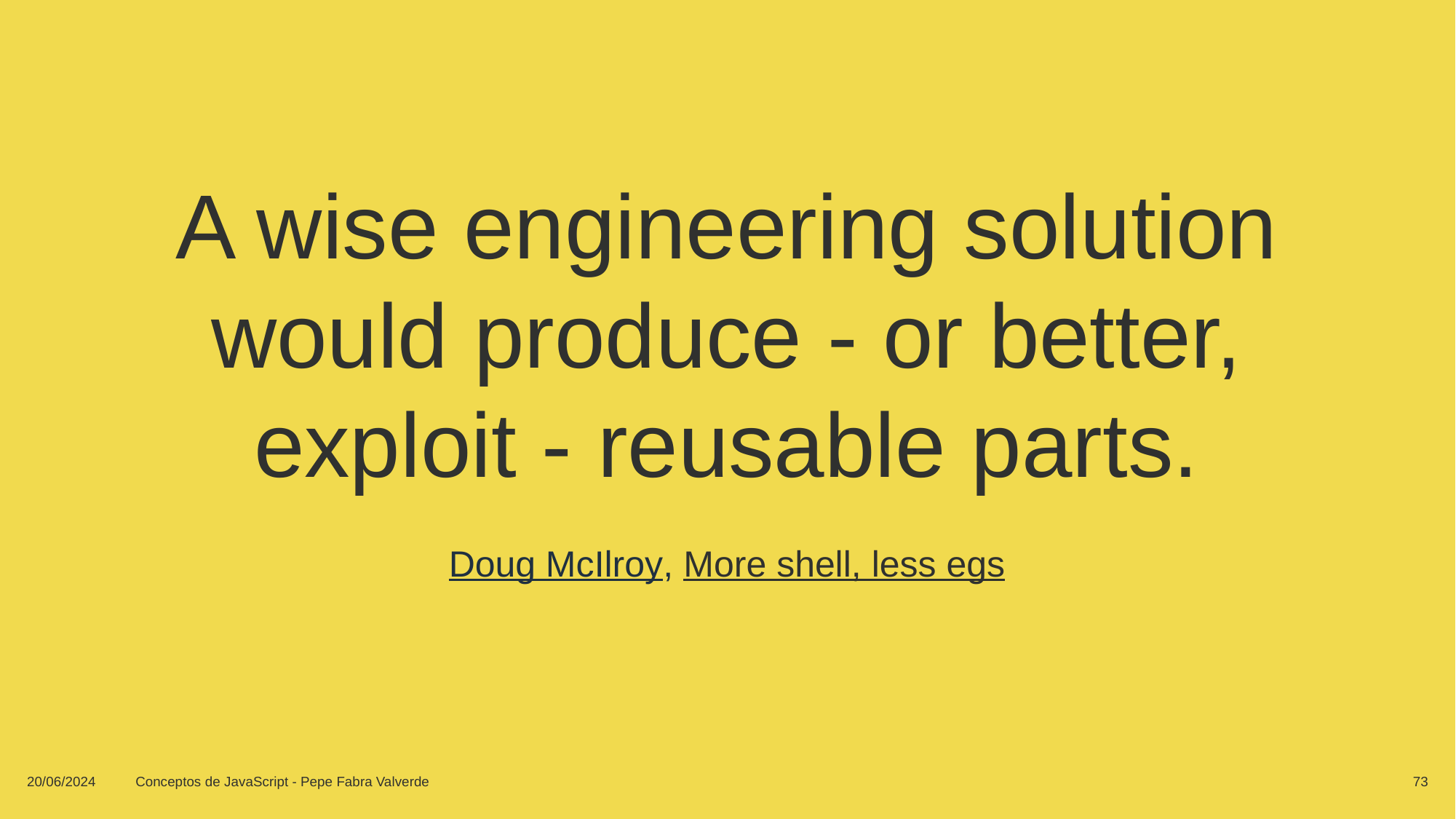

# A wise engineering solution would produce - or better, exploit - reusable parts.
Doug McIlroy, More shell, less egs

20/06/2024
Conceptos de JavaScript - Pepe Fabra Valverde
73